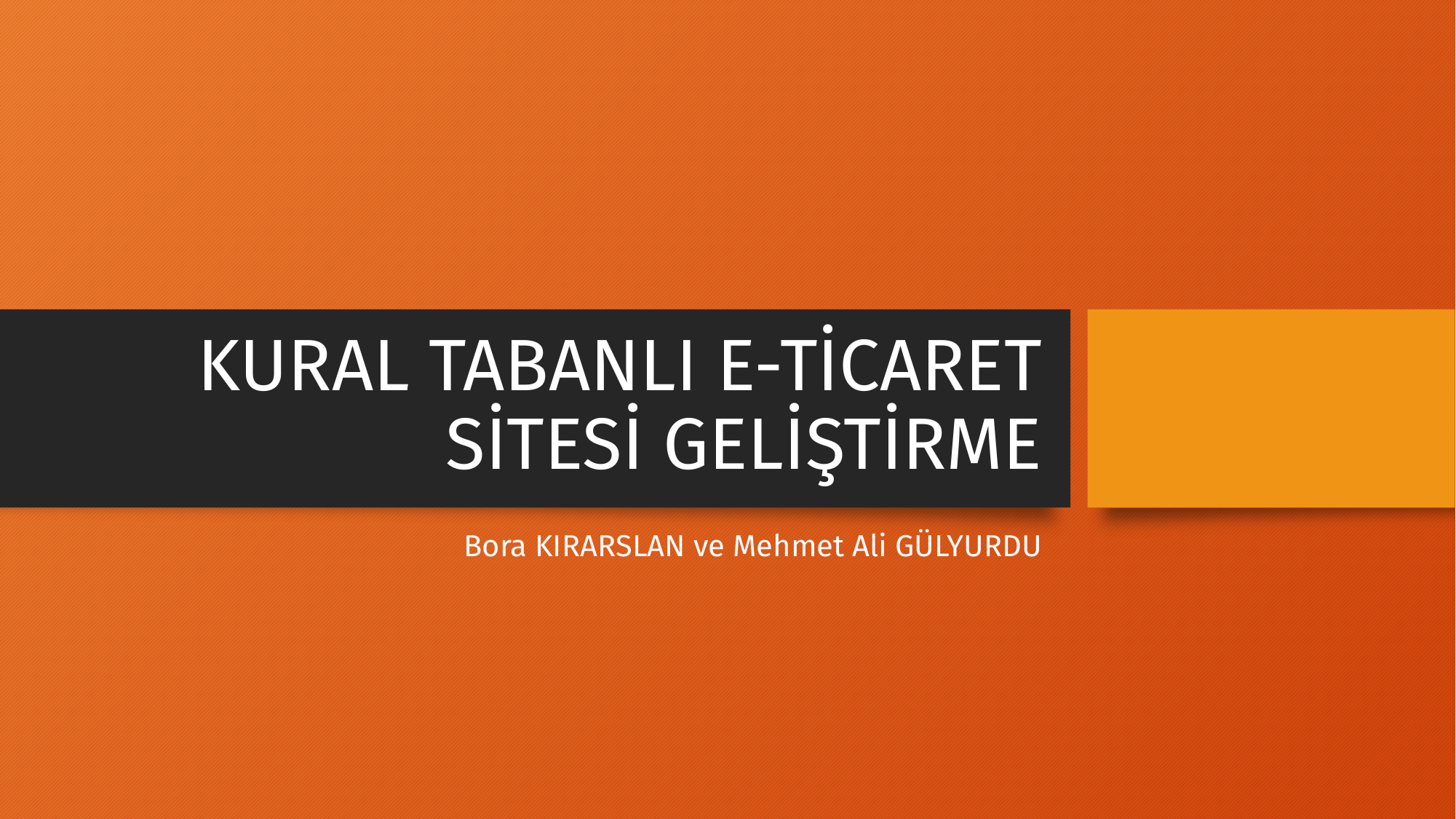

# KURAL TABANLI E-TİCARET SİTESİ GELİŞTİRME
Bora KIRARSLAN ve Mehmet Ali GÜLYURDU